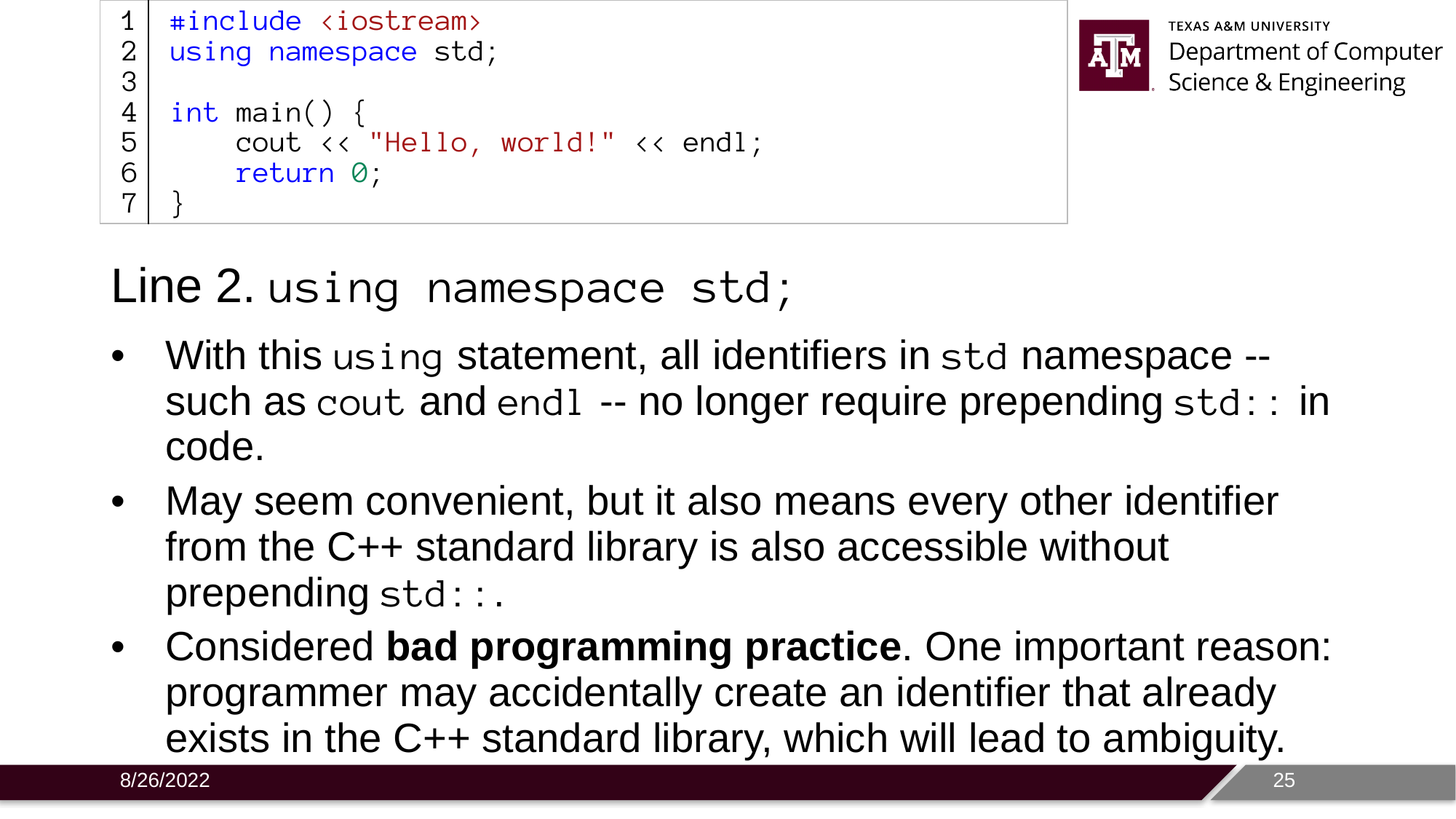

| 1 2 3 4 5 6 7 | #include <iostream> using namespace std;   int main() {     cout << "Hello, world!" << endl;     return 0; } |
| --- | --- |
# Line 2. using namespace std;
With this using statement, all identifiers in std namespace -- such as cout and endl -- no longer require prepending std:: in code.
May seem convenient, but it also means every other identifier from the C++ standard library is also accessible without prepending std::.
Considered bad programming practice. One important reason: programmer may accidentally create an identifier that already exists in the C++ standard library, which will lead to ambiguity.